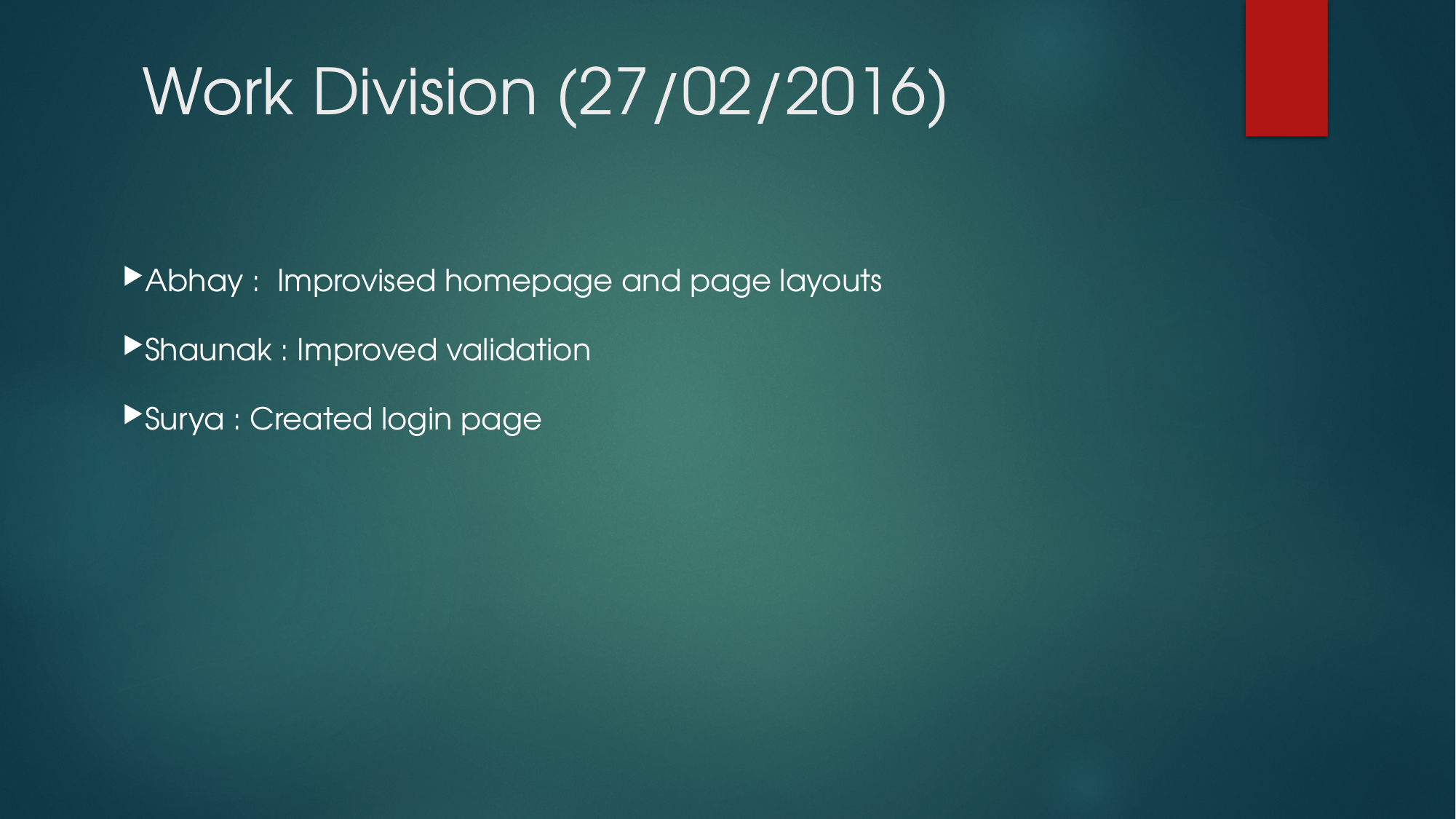

Work Division (27/02/2016)
Abhay :  Improvised homepage and page layouts

Shaunak : Improved validation

Surya : Created login page